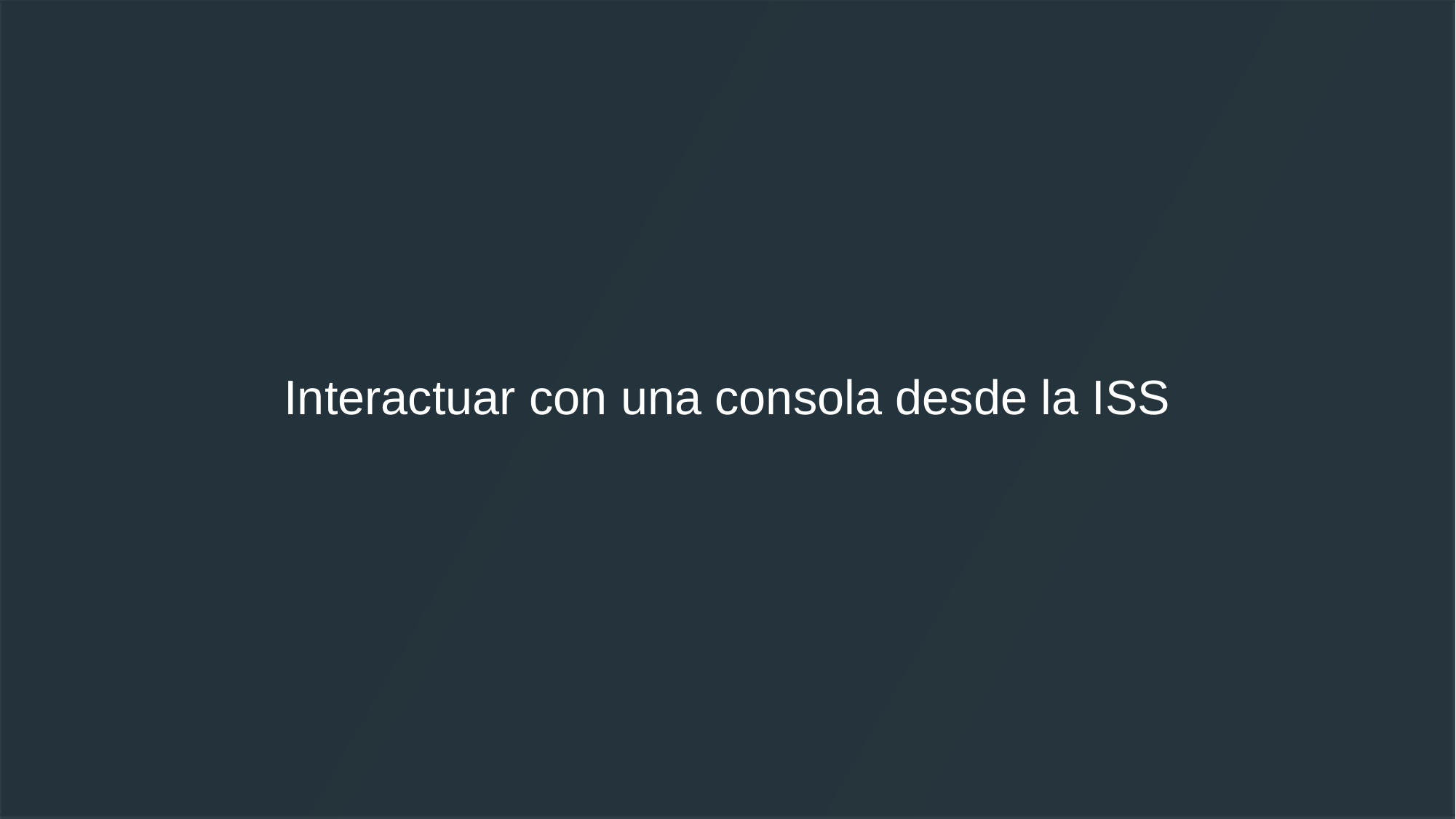

# Interactuar con una consola desde la ISS